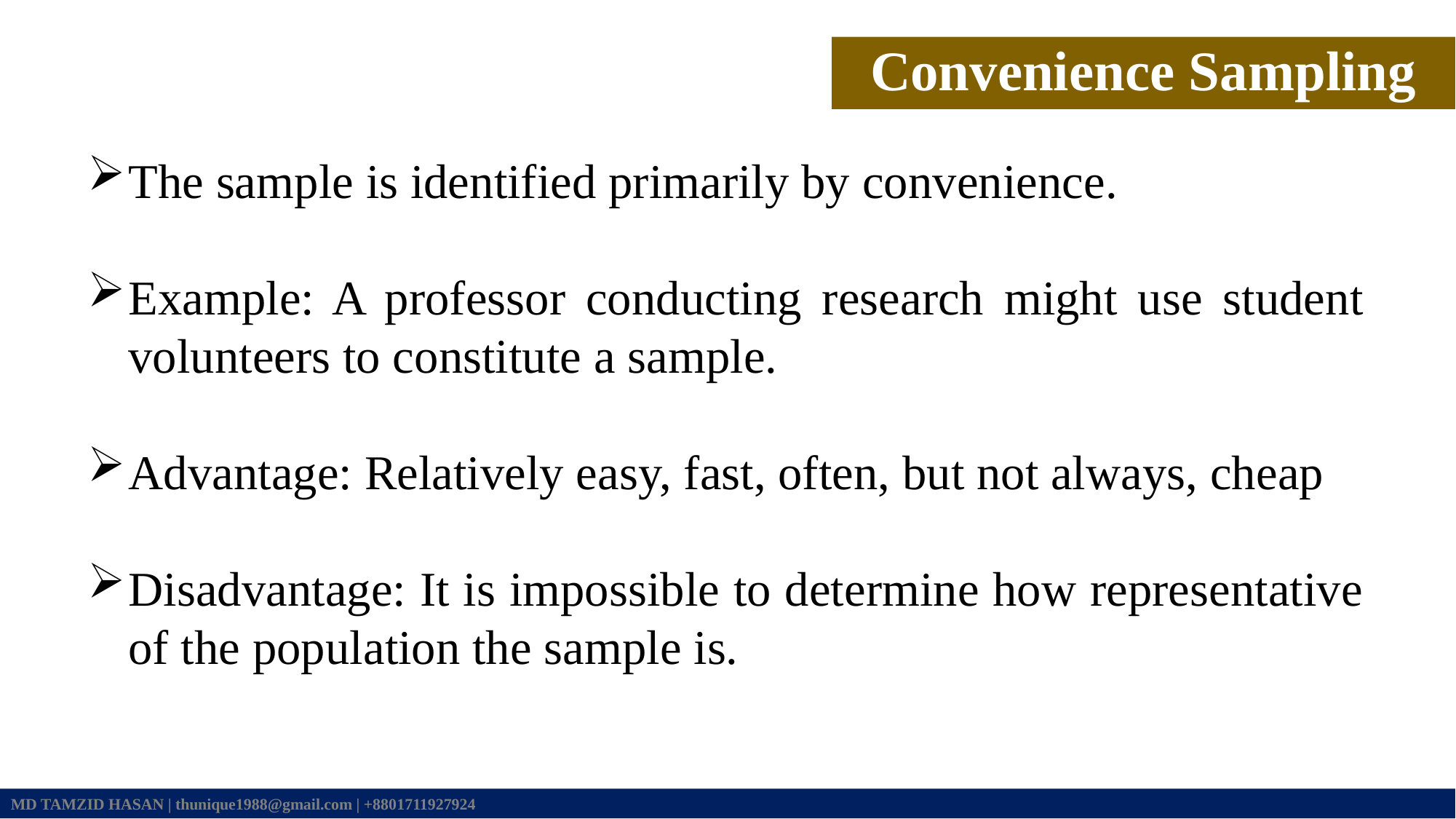

Convenience Sampling
The sample is identified primarily by convenience.

Example: A professor conducting research might use student volunteers to constitute a sample.

Advantage: Relatively easy, fast, often, but not always, cheap

Disadvantage: It is impossible to determine how representative of the population the sample is.
MD TAMZID HASAN | thunique1988@gmail.com | +8801711927924